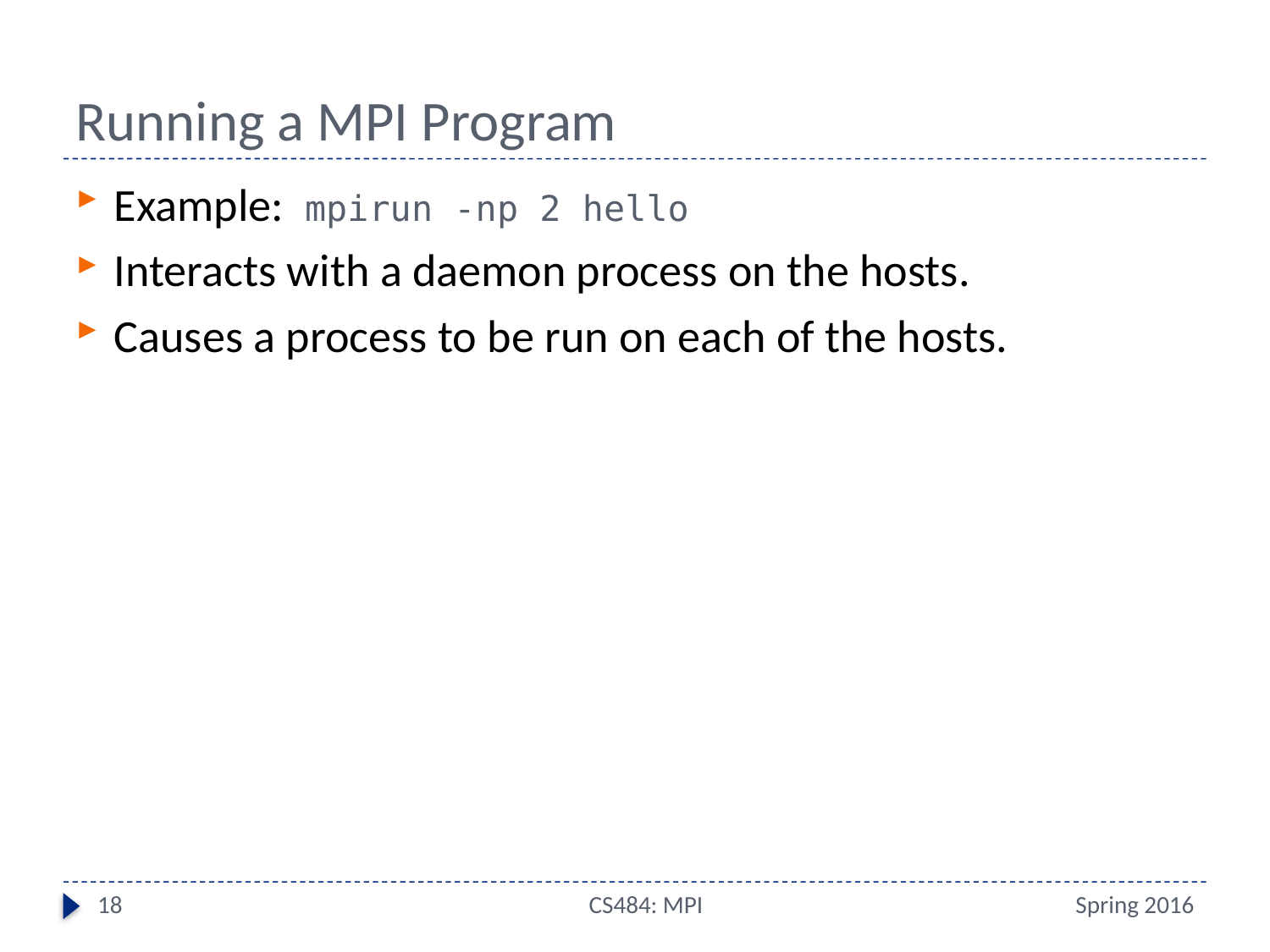

# Running a MPI Program
Example:  mpirun -np 2 hello
Interacts with a daemon process on the hosts.
Causes a process to be run on each of the hosts.
18
CS484: MPI
Spring 2016